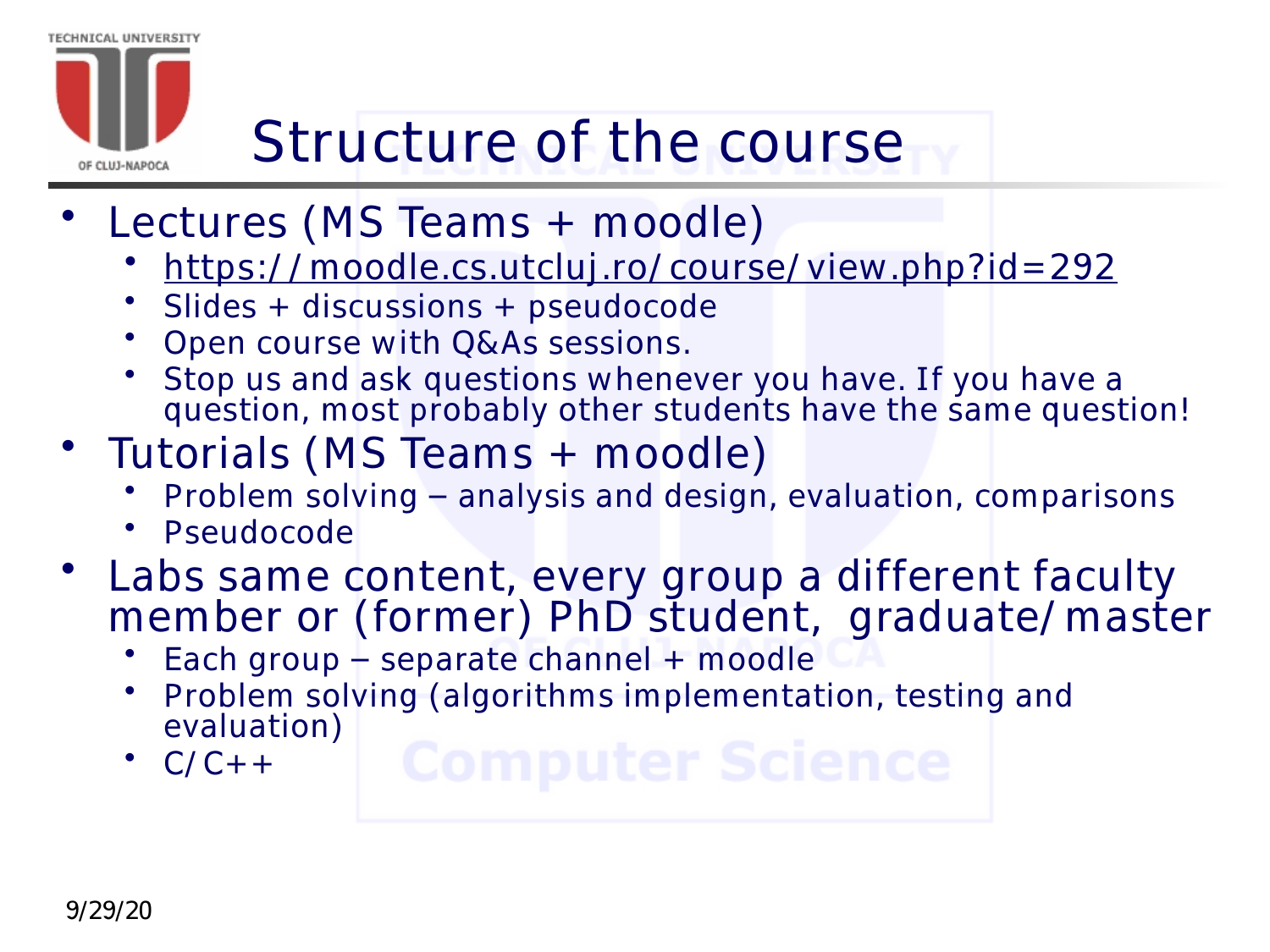

# Structure of the course
Lectures (MS Teams + moodle)
https://moodle.cs.utcluj.ro/course/view.php?id=292
Slides + discussions + pseudocode
Open course with Q&As sessions.
Stop us and ask questions whenever you have. If you have a question, most probably other students have the same question!
Tutorials (MS Teams + moodle)
Problem solving – analysis and design, evaluation, comparisons
Pseudocode
Labs same content, every group a different faculty member or (former) PhD student,  graduate/master
Each group – separate channel + moodle
Problem solving (algorithms implementation, testing and evaluation)
C/C++
9/29/20